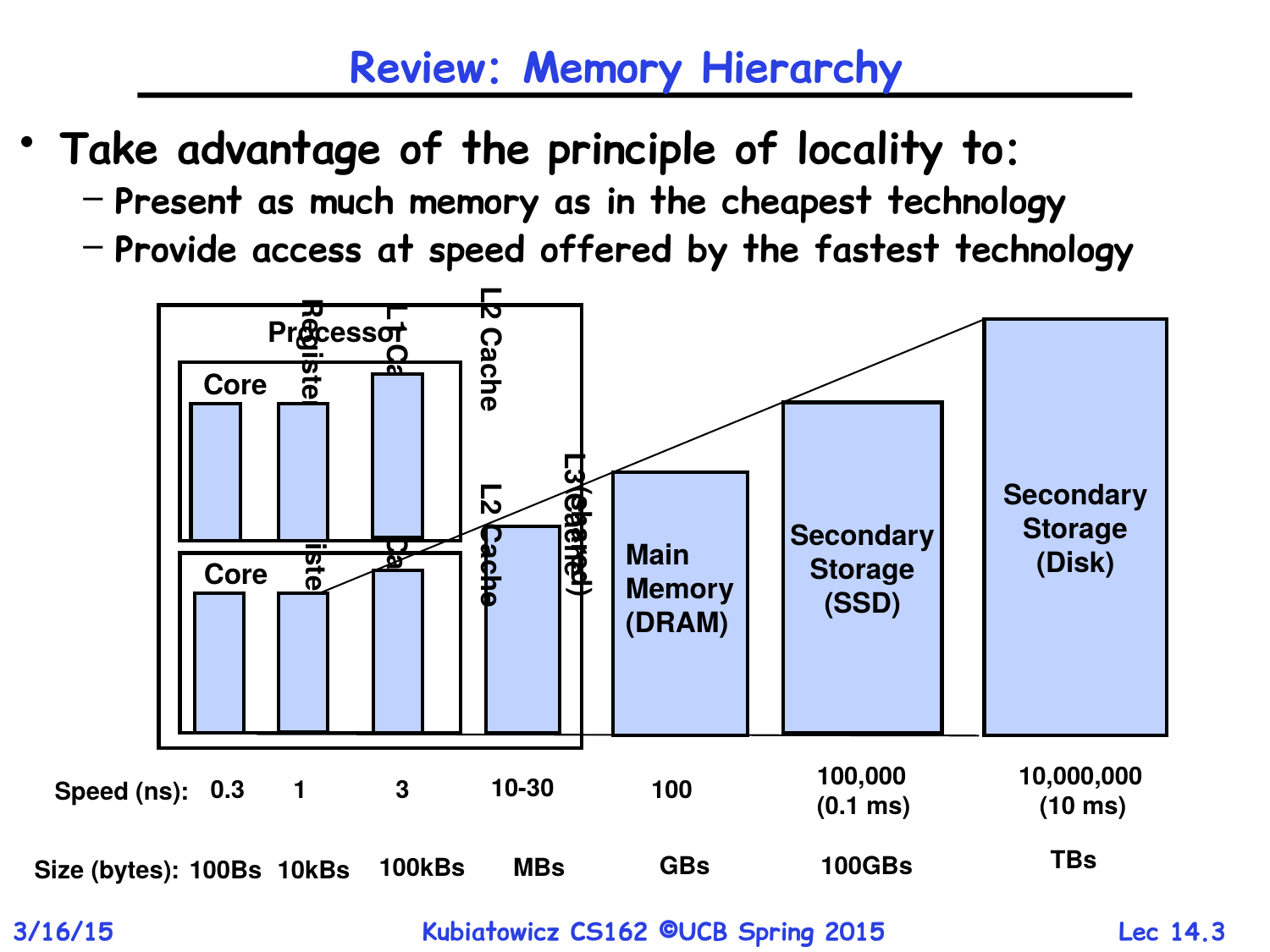

# Review: Memory Hierarchy
Take advantage of the principle of locality to:
Present as much memory as in the cheapest technology
Provide access at speed offered by the fastest technology

Processor

Secondary
 Storage
(Disk)
Core

L2 Cache
Secondary
 Storage
(SSD)
L1 Cache
Registers
Main
Memory
(DRAM)

L3 Cache
(shared)
Core

L2 Cache
Registers
L1 Cache

100,000
(0.1 ms)
10,000,000
   (10 ms)
10-30
0.3
1
3
100
Speed (ns):
TBs
GBs
100GBs
MBs
100kBs
Size (bytes):
100Bs
10kBs